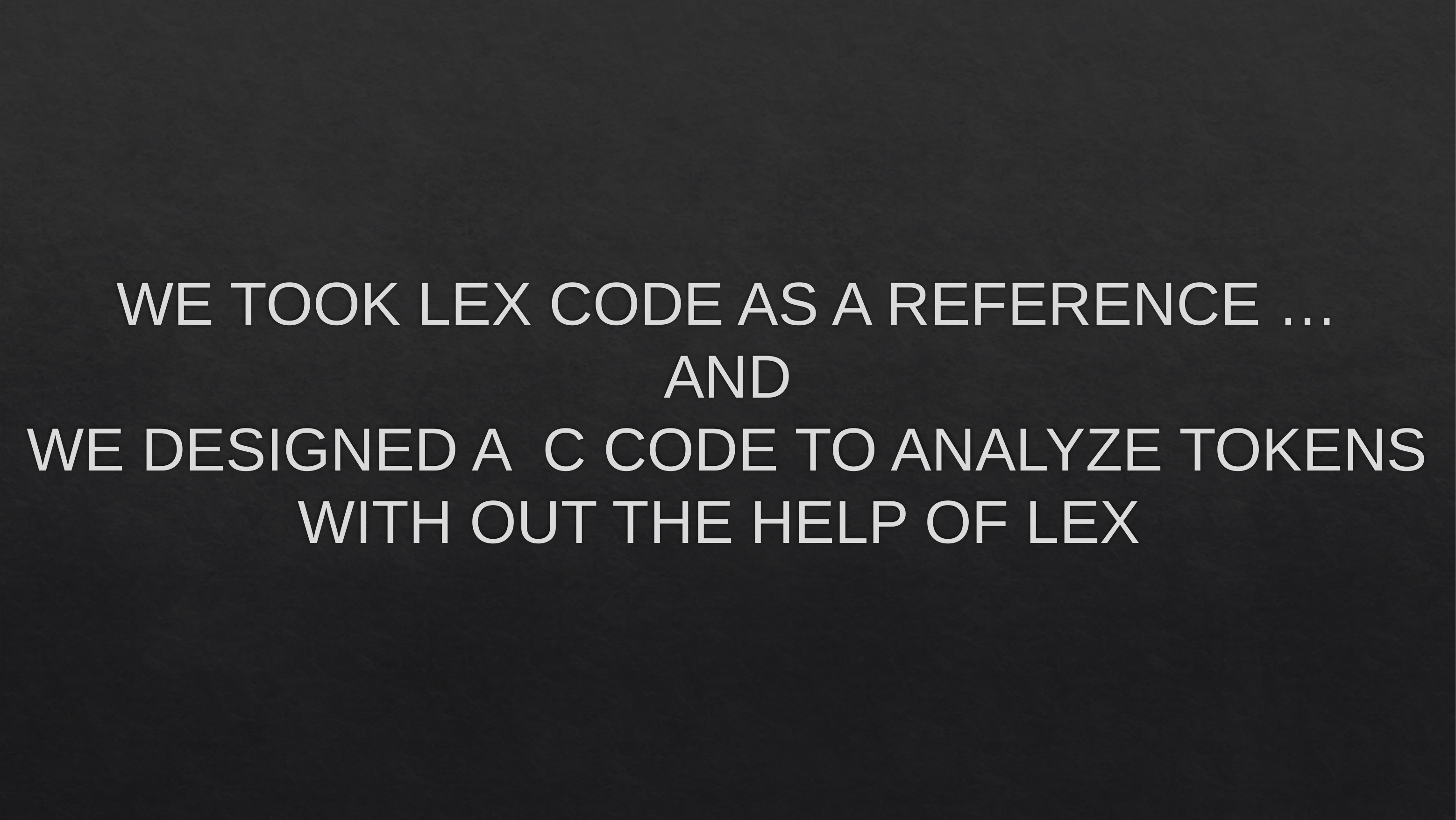

# WE TOOK LEX CODE AS A REFERENCE … AND WE DESIGNED A  C CODE TO ANALYZE TOKENS WITH OUT THE HELP OF LEX